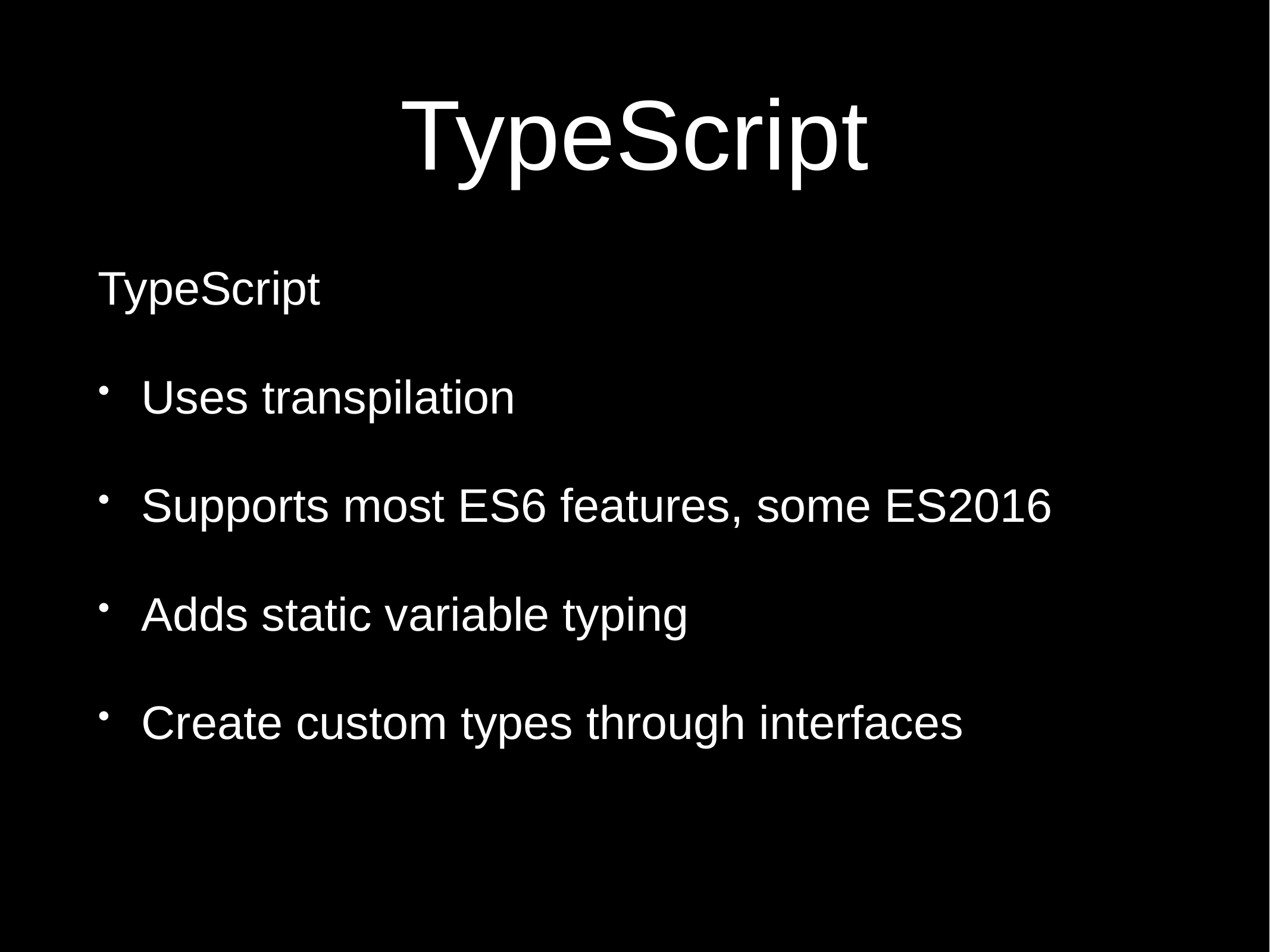

# TypeScript

TypeScript
Uses transpilation
Supports most ES6 features, some ES2016
Adds static variable typing
Create custom types through interfaces